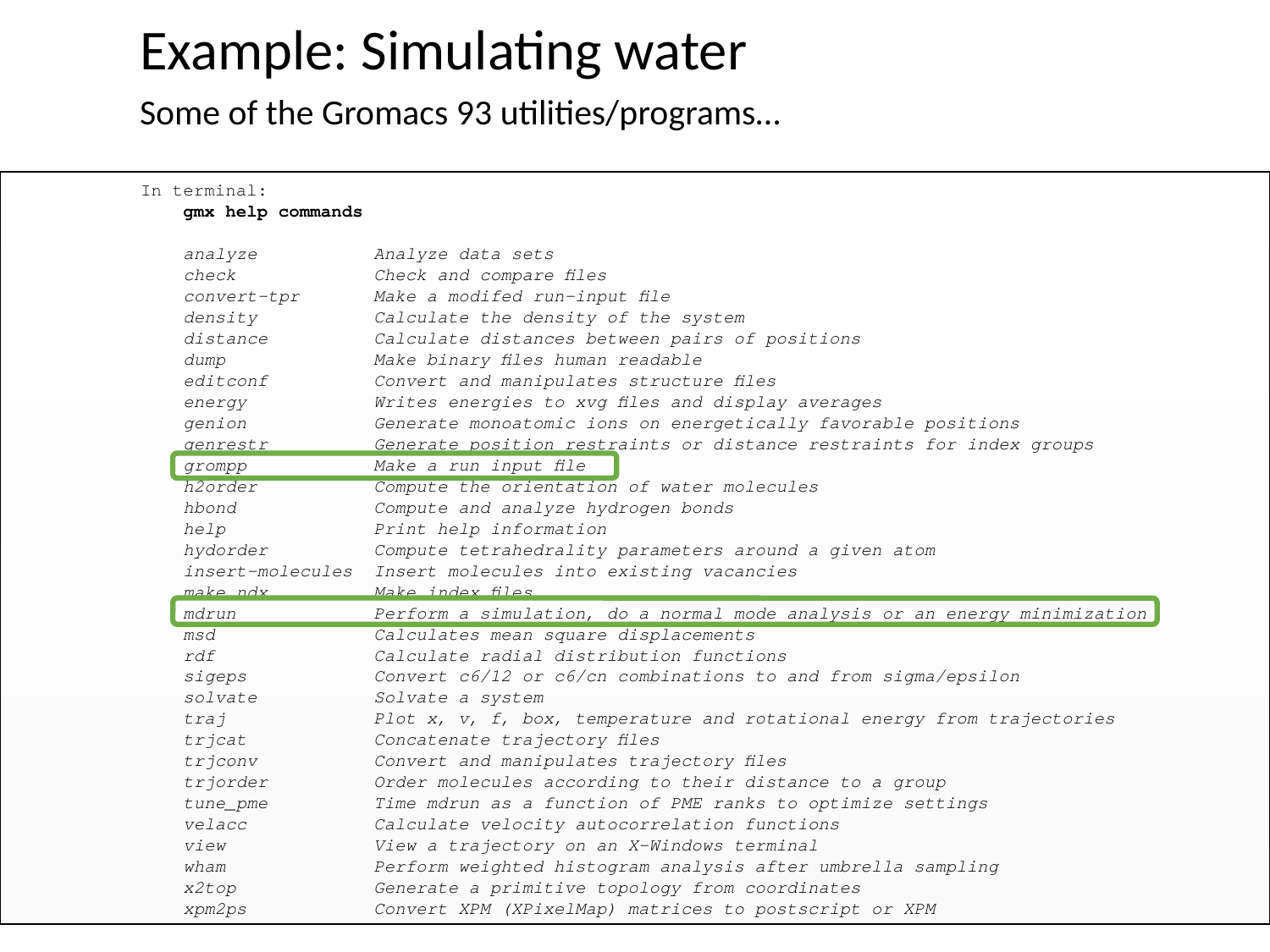

Example: Simulating water
	Some of the Gromacs 93 utilities/programs…
In terminal:
    gmx help commands

    analyze           Analyze data sets
    check             Check and compare files
    convert-tpr       Make a modifed run-input file
    density           Calculate the density of the system
    distance          Calculate distances between pairs of positions
    dump              Make binary files human readable
    editconf          Convert and manipulates structure files
    energy            Writes energies to xvg files and display averages
    genion            Generate monoatomic ions on energetically favorable positions
    genrestr          Generate position restraints or distance restraints for index groups
    grompp            Make a run input file
    h2order           Compute the orientation of water molecules
    hbond             Compute and analyze hydrogen bonds
    help              Print help information
    hydorder          Compute tetrahedrality parameters around a given atom
    insert-molecules  Insert molecules into existing vacancies
    make_ndx          Make index files
    mdrun             Perform a simulation, do a normal mode analysis or an energy minimization
    msd               Calculates mean square displacements
    rdf               Calculate radial distribution functions
    sigeps            Convert c6/12 or c6/cn combinations to and from sigma/epsilon
    solvate           Solvate a system
    traj              Plot x, v, f, box, temperature and rotational energy from trajectories
    trjcat            Concatenate trajectory files
    trjconv           Convert and manipulates trajectory files
    trjorder          Order molecules according to their distance to a group
    tune_pme          Time mdrun as a function of PME ranks to optimize settings
    velacc            Calculate velocity autocorrelation functions
    view              View a trajectory on an X-Windows terminal
    wham              Perform weighted histogram analysis after umbrella sampling
    x2top             Generate a primitive topology from coordinates
    xpm2ps            Convert XPM (XPixelMap) matrices to postscript or XPM